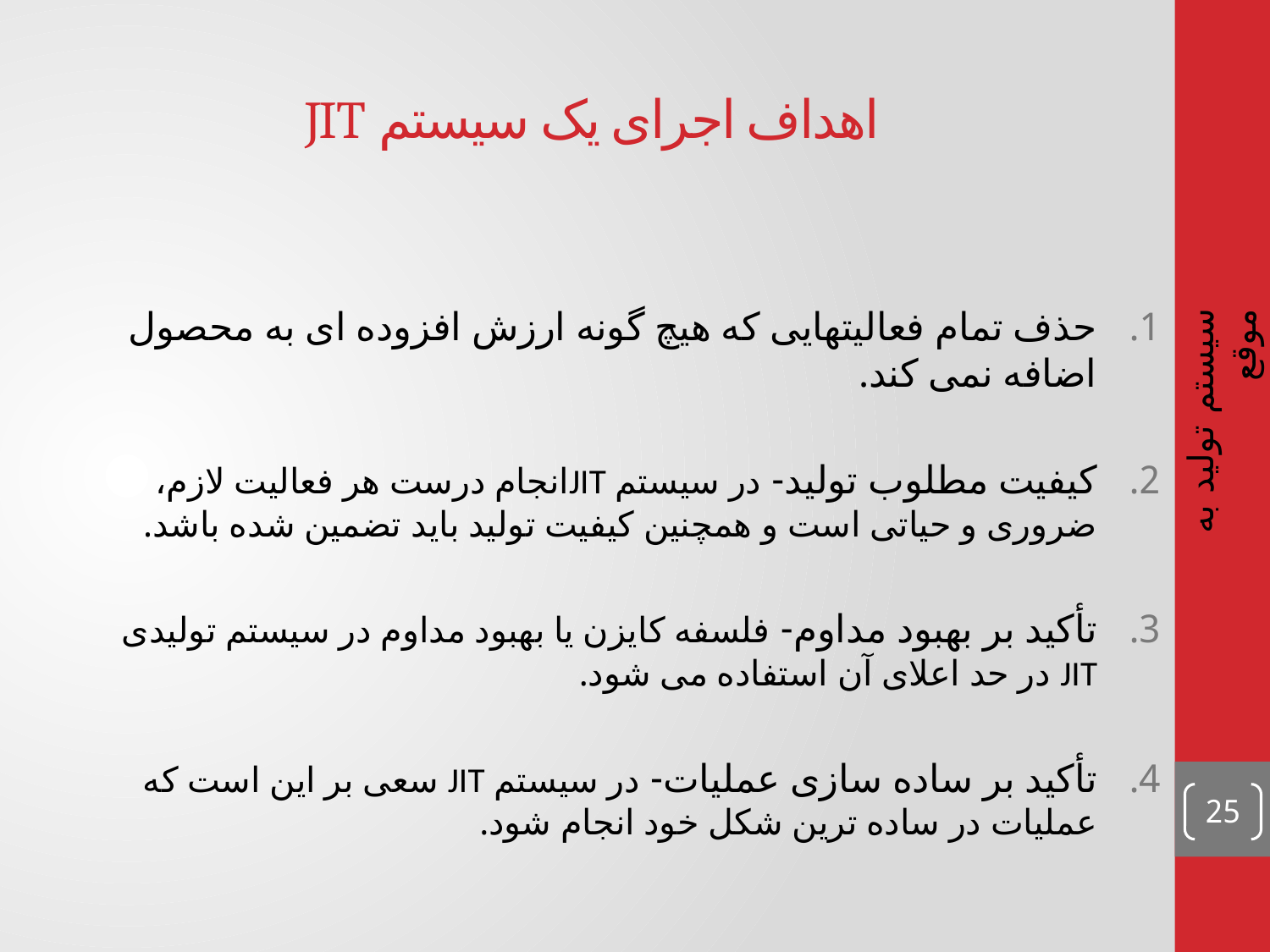

# اهداف اجرای یک سیستم JIT
حذف تمام فعالیتهایی که هیچ گونه ارزش افزوده ای به محصول اضافه نمی کند.

کیفیت مطلوب تولید- در سیستم JITانجام درست هر فعالیت لازم، ضروری و حیاتی است و همچنین کیفیت تولید باید تضمین شده باشد.

تأکید بر بهبود مداوم- فلسفه کایزن یا بهبود مداوم در سیستم تولیدی JIT در حد اعلای آن استفاده می شود.

تأکید بر ساده سازی عملیات- در سیستم JIT سعی بر این است که عملیات در ساده ترین شکل خود انجام شود.
سیستم تولید به موقع
25